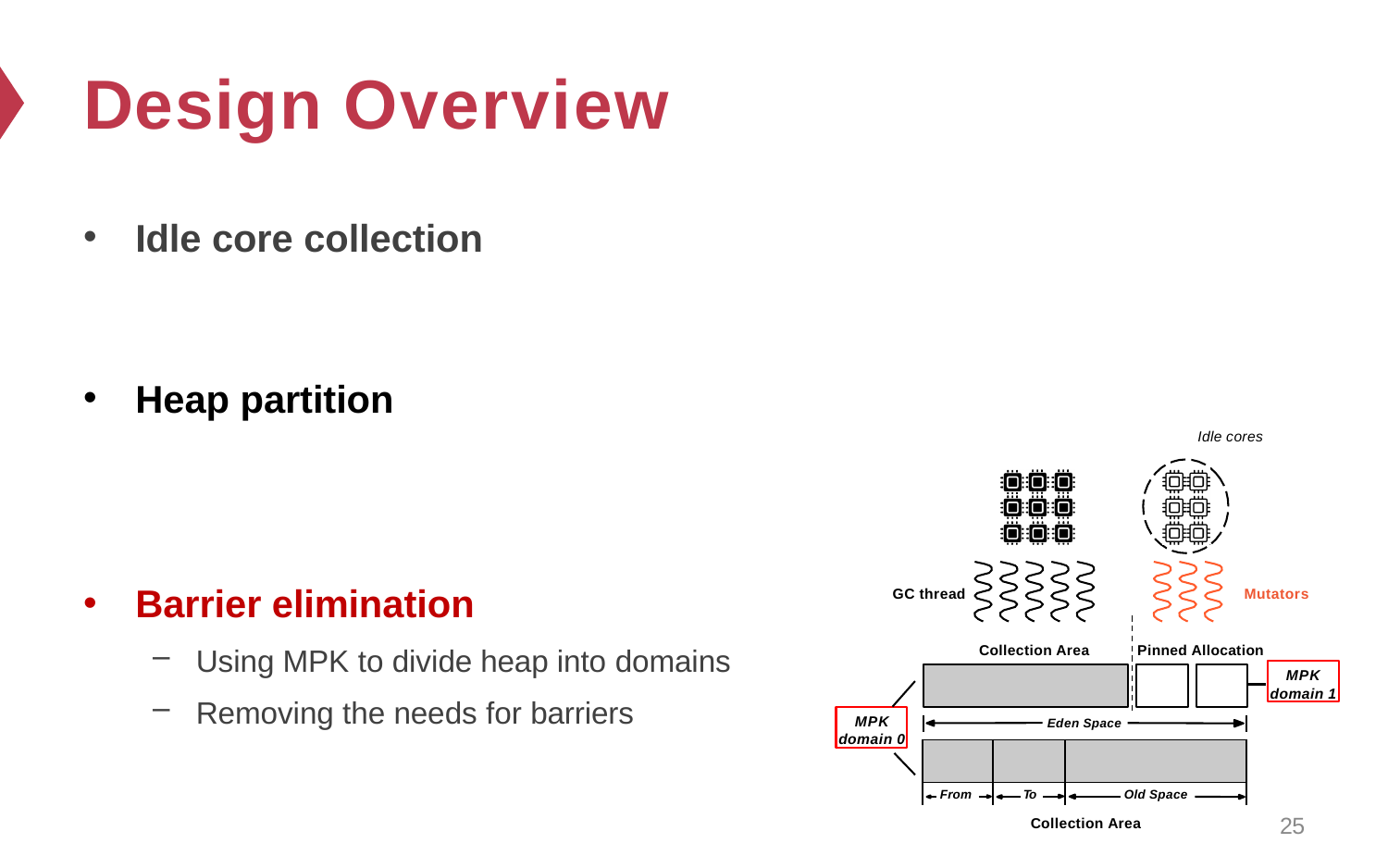

# Design Overview
Idle core collection

Heap partition
Idle cores

Barrier elimination
GC thread
Mutators

Using MPK to divide heap into domains
Removing the needs for barriers
Collection Area
Pinned Allocation
MPK
domain 1

MPK
domain 0
Eden Space

|  |  |  |
| --- | --- | --- |
| From | To | Old Space |

25
Collection Area